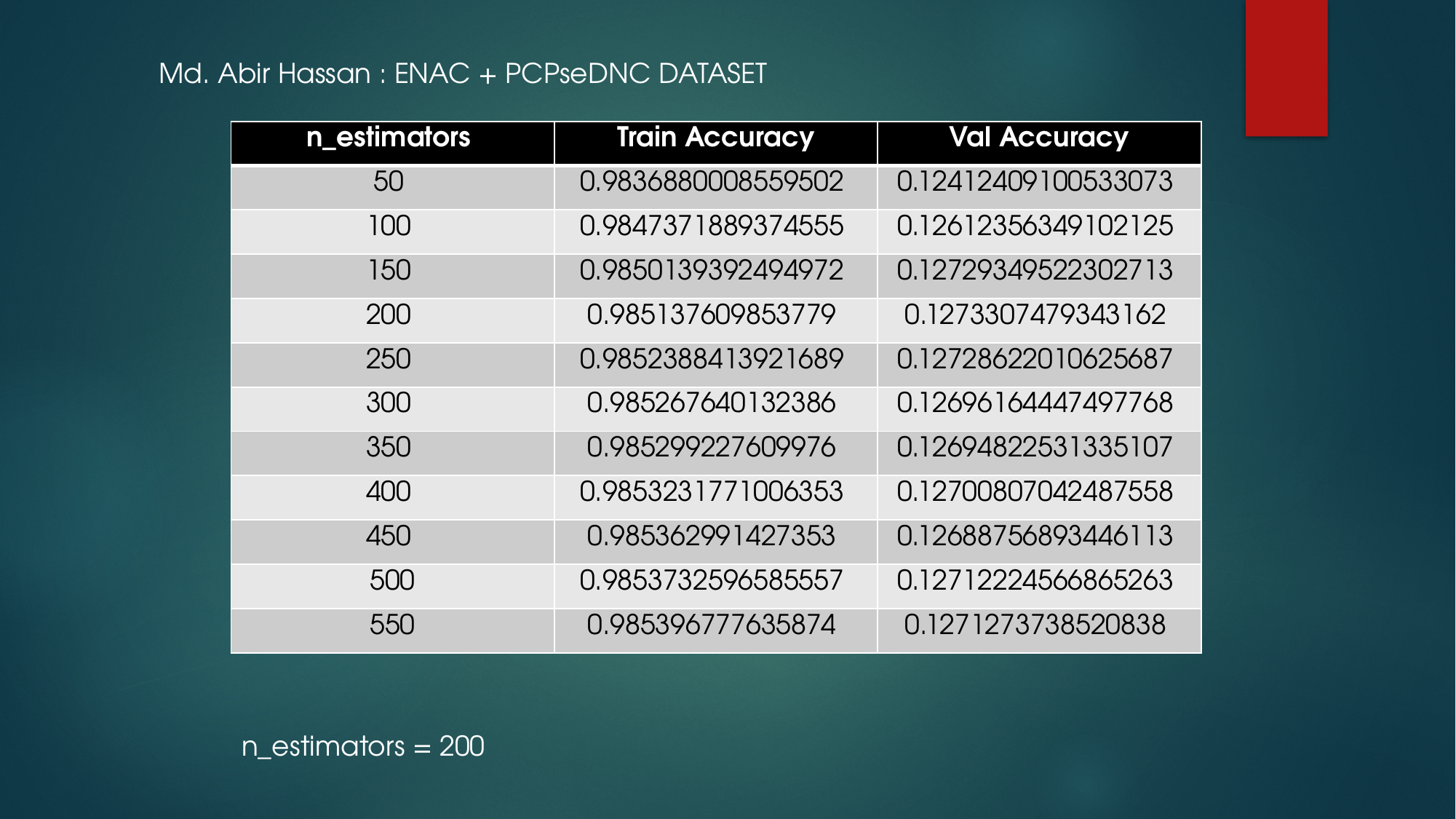

Md. Abir Hassan : ENAC + PCPseDNC DATASET
| n\_estimators | Train Accuracy | Val Accuracy |
| --- | --- | --- |
| 50 | 0.9836880008559502 | 0.12412409100533073 |
| 100 | 0.9847371889374555 | 0.12612356349102125 |
| 150 | 0.9850139392494972 | 0.12729349522302713 |
| 200 | 0.985137609853779 | 0.1273307479343162 |
| 250 | 0.9852388413921689 | 0.12728622010625687 |
| 300 | 0.985267640132386 | 0.12696164447497768 |
| 350 | 0.985299227609976 | 0.12694822531335107 |
| 400 | 0.9853231771006353 | 0.12700807042487558 |
| 450 | 0.985362991427353 | 0.12688756893446113 |
| 500 | 0.9853732596585557 | 0.12712224566865263 |
| 550 | 0.985396777635874 | 0.1271273738520838 |
n_estimators = 200